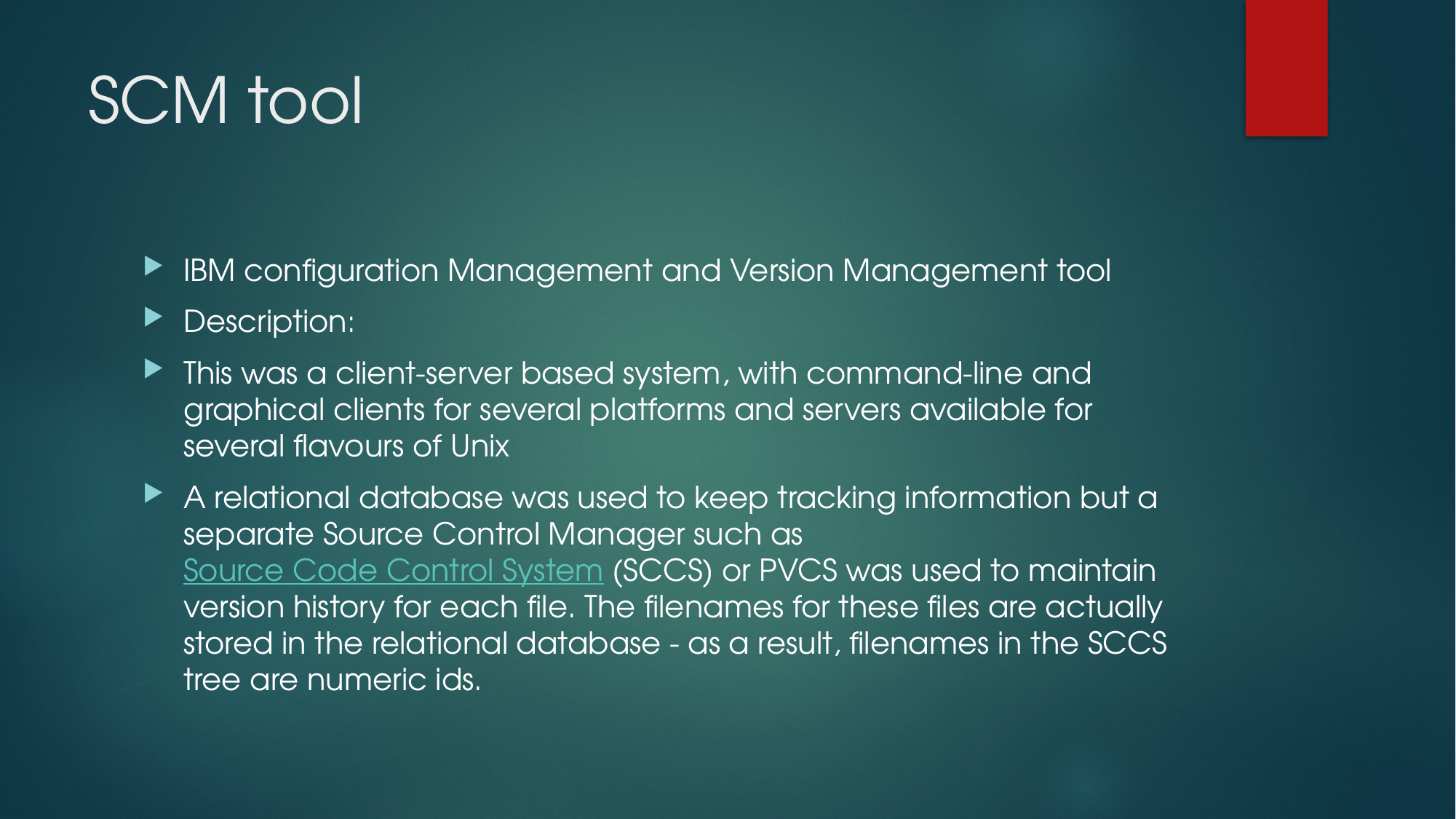

# SCM tool
IBM configuration Management and Version Management tool
Description:
This was a client-server based system, with command-line and graphical clients for several platforms and servers available for several flavours of Unix
A relational database was used to keep tracking information but a separate Source Control Manager such as Source Code Control System (SCCS) or PVCS was used to maintain version history for each file. The filenames for these files are actually stored in the relational database - as a result, filenames in the SCCS tree are numeric ids.